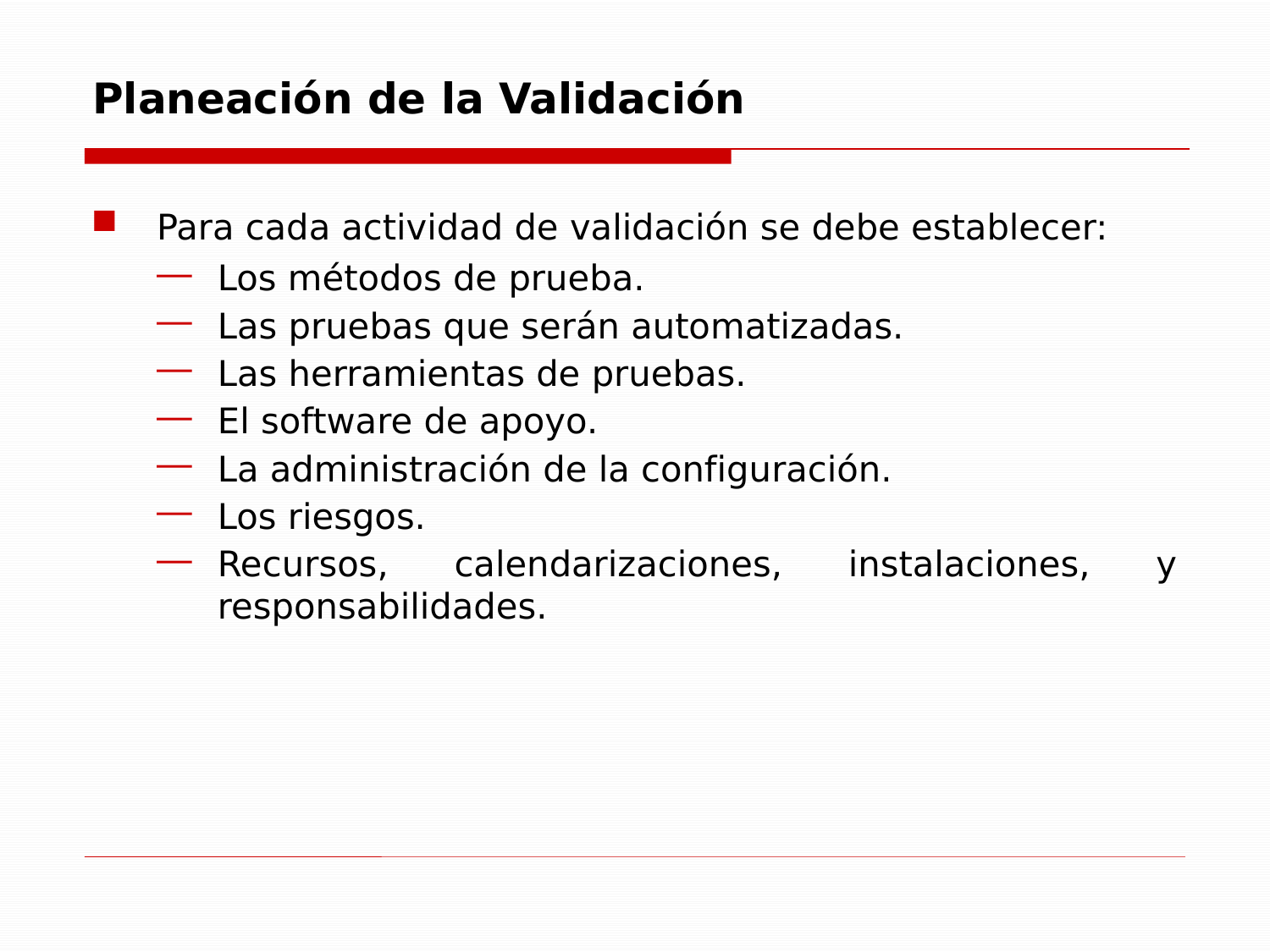

# Planeación de la Validación
Para cada actividad de validación se debe establecer:
Los métodos de prueba.
Las pruebas que serán automatizadas.
Las herramientas de pruebas.
El software de apoyo.
La administración de la configuración.
Los riesgos.
Recursos, calendarizaciones, instalaciones, y responsabilidades.